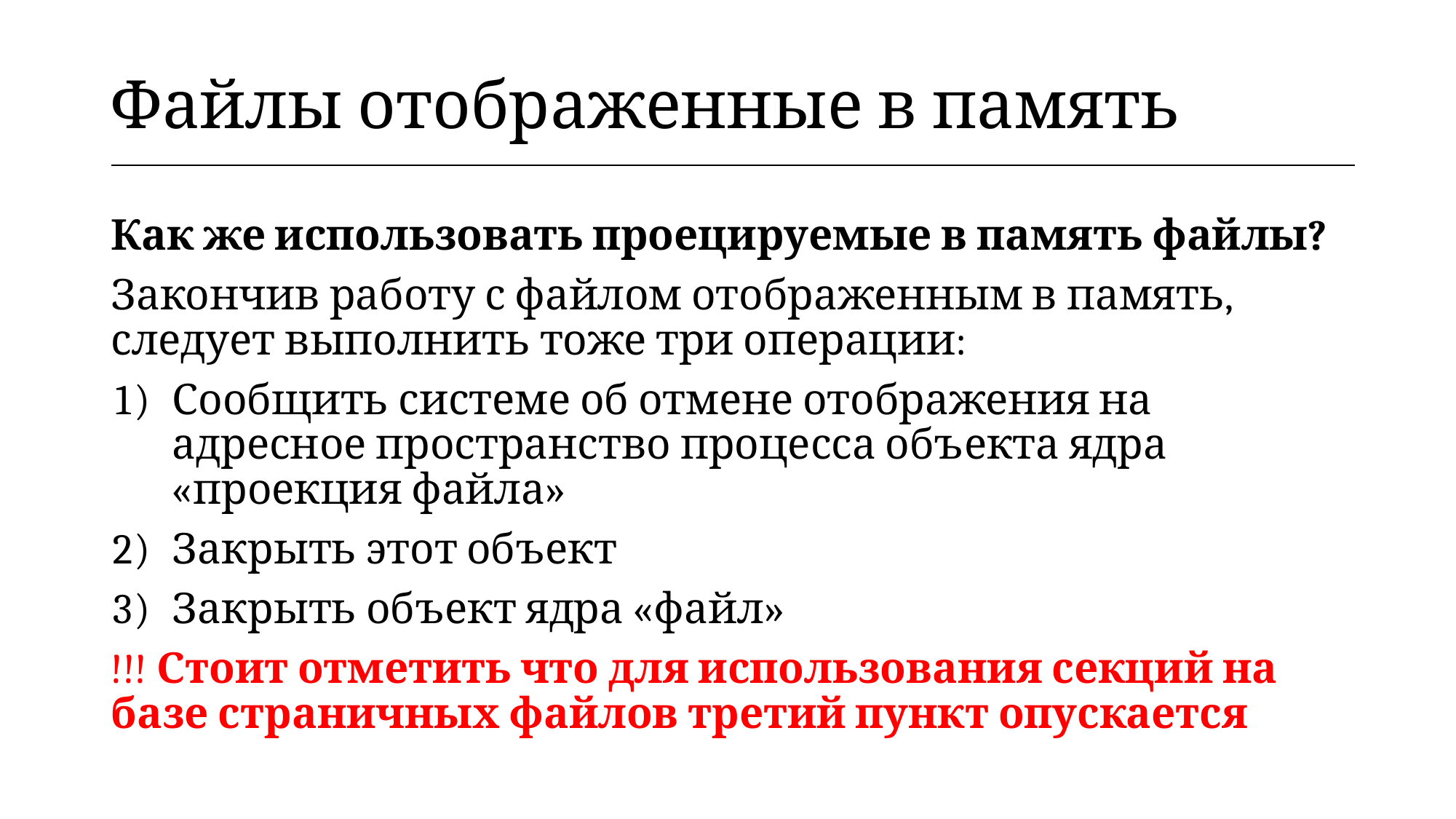

| Файлы отображенные в память |
| --- |
Как же использовать проецируемые в память файлы?
Закончив работу с файлом отображенным в память, следует выполнить тоже три операции:
Сообщить системе об отмене отображения на адресное пространство процесса объекта ядра «проекция файла»
Закрыть этот объект
Закрыть объект ядра «файл»
!!! Стоит отметить что для использования секций на базе страничных файлов третий пункт опускается